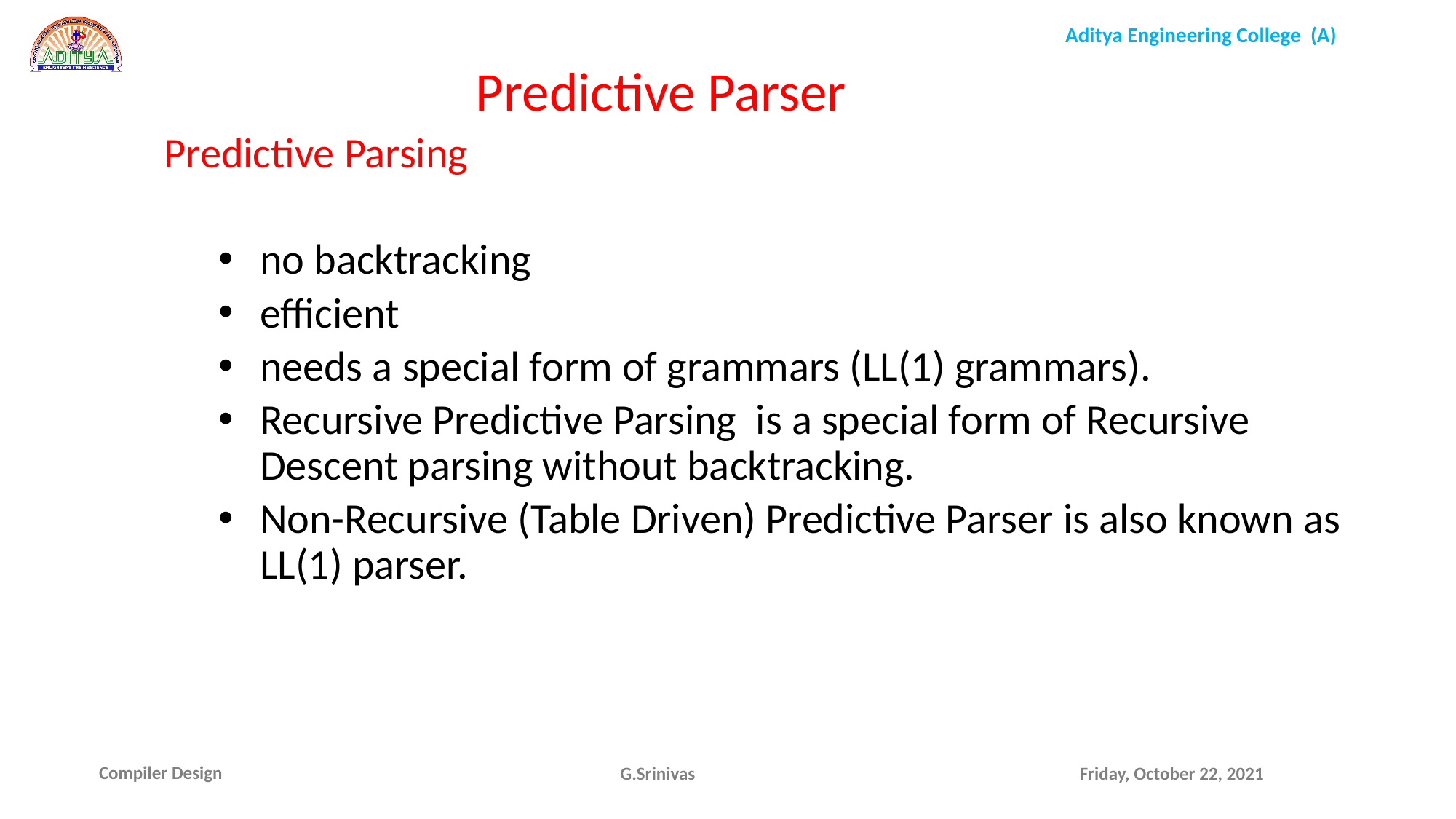

Predictive Parser
Predictive Parsing

no backtracking
efficient
needs a special form of grammars (LL(1) grammars).
Recursive Predictive Parsing  is a special form of Recursive Descent parsing without backtracking.
Non-Recursive (Table Driven) Predictive Parser is also known as LL(1) parser.

G.Srinivas
Friday, October 22, 2021